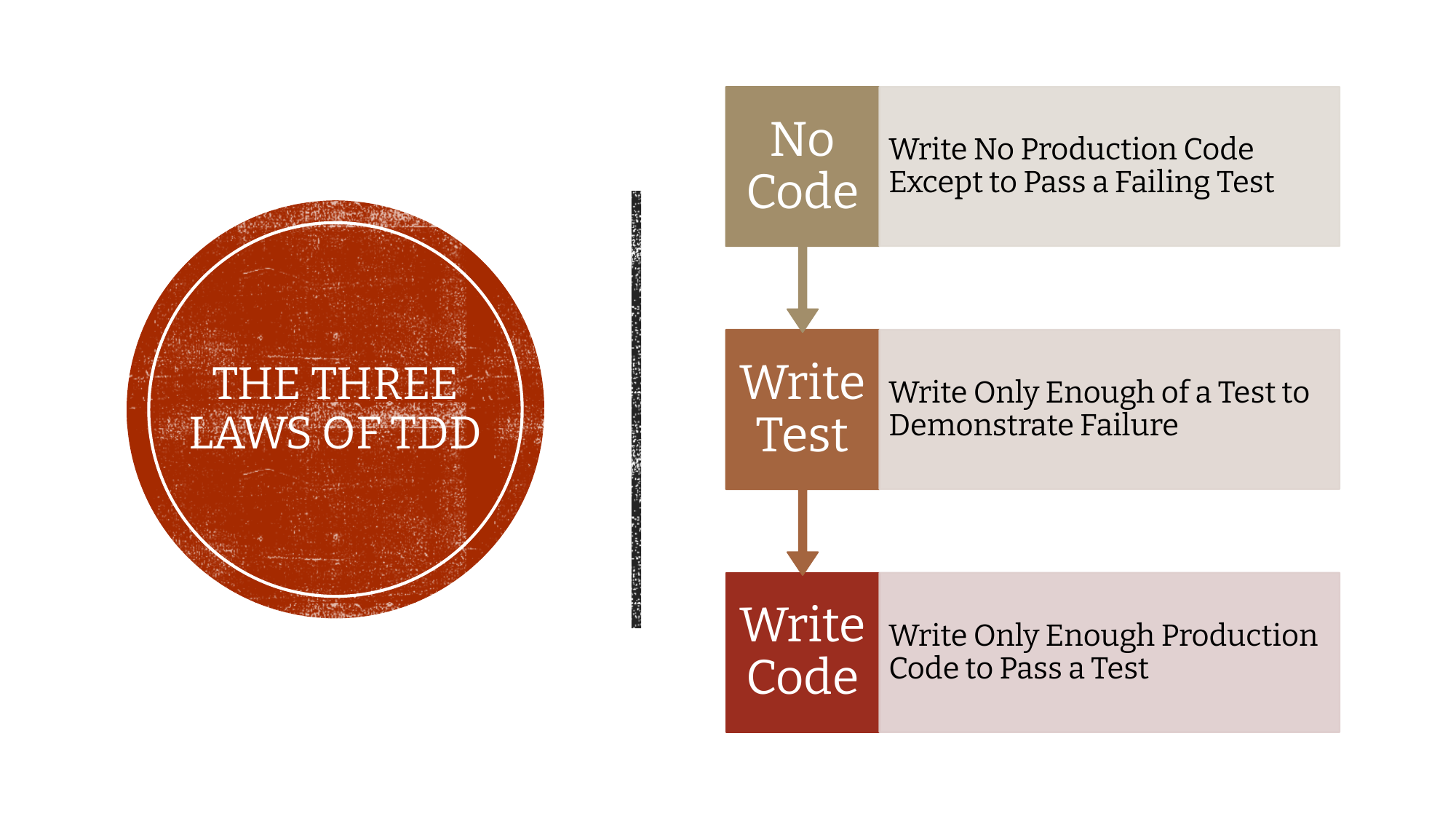

Write
Code
Write Only Enough Production Code to Pass a Test
Write
Test
Write Only Enough of a Test to Demonstrate Failure
No Code
Write No Production Code Except to Pass a Failing Test

# The Three Laws of TDD